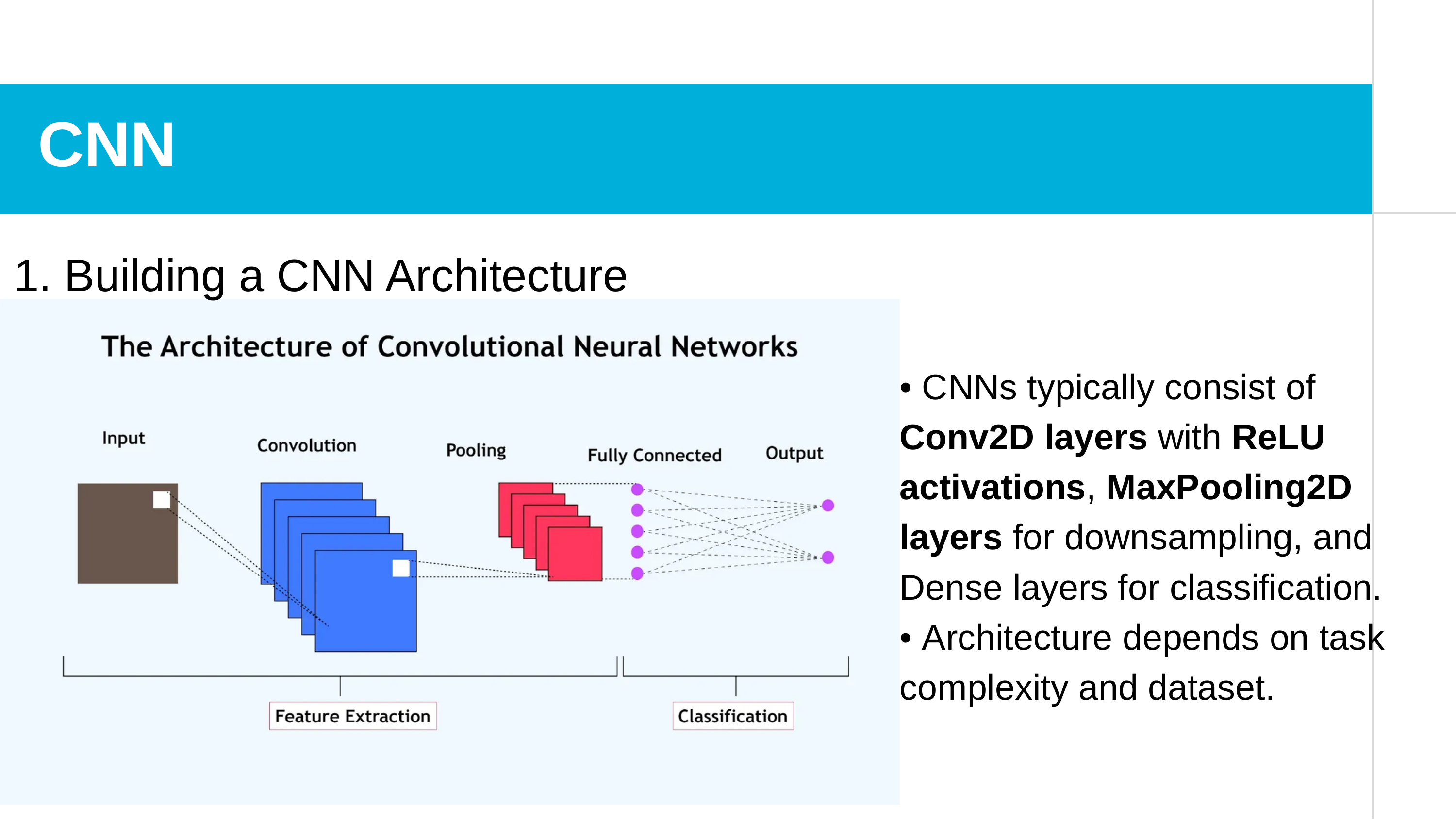

CNN

1. Building a CNN Architecture

• CNNs typically consist of Conv2D layers with ReLU activations, MaxPooling2D layers for downsampling, and Dense layers for classification.
• Architecture depends on task complexity and dataset.